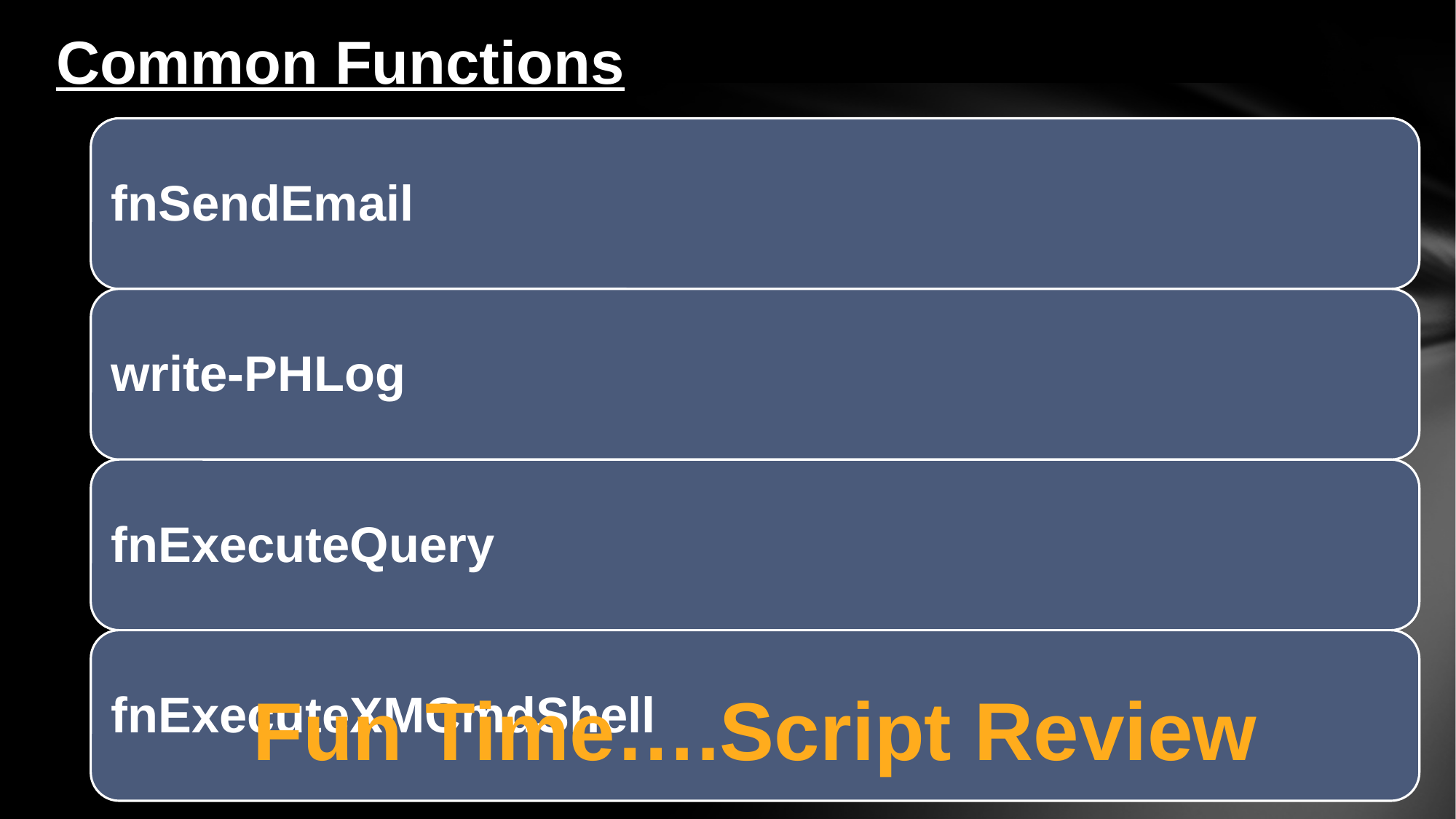

Common Functions
fnSendEmail
write-PHLog
fnExecuteQuery
fnExecuteXMCmdShell

Fun Time….Script Review